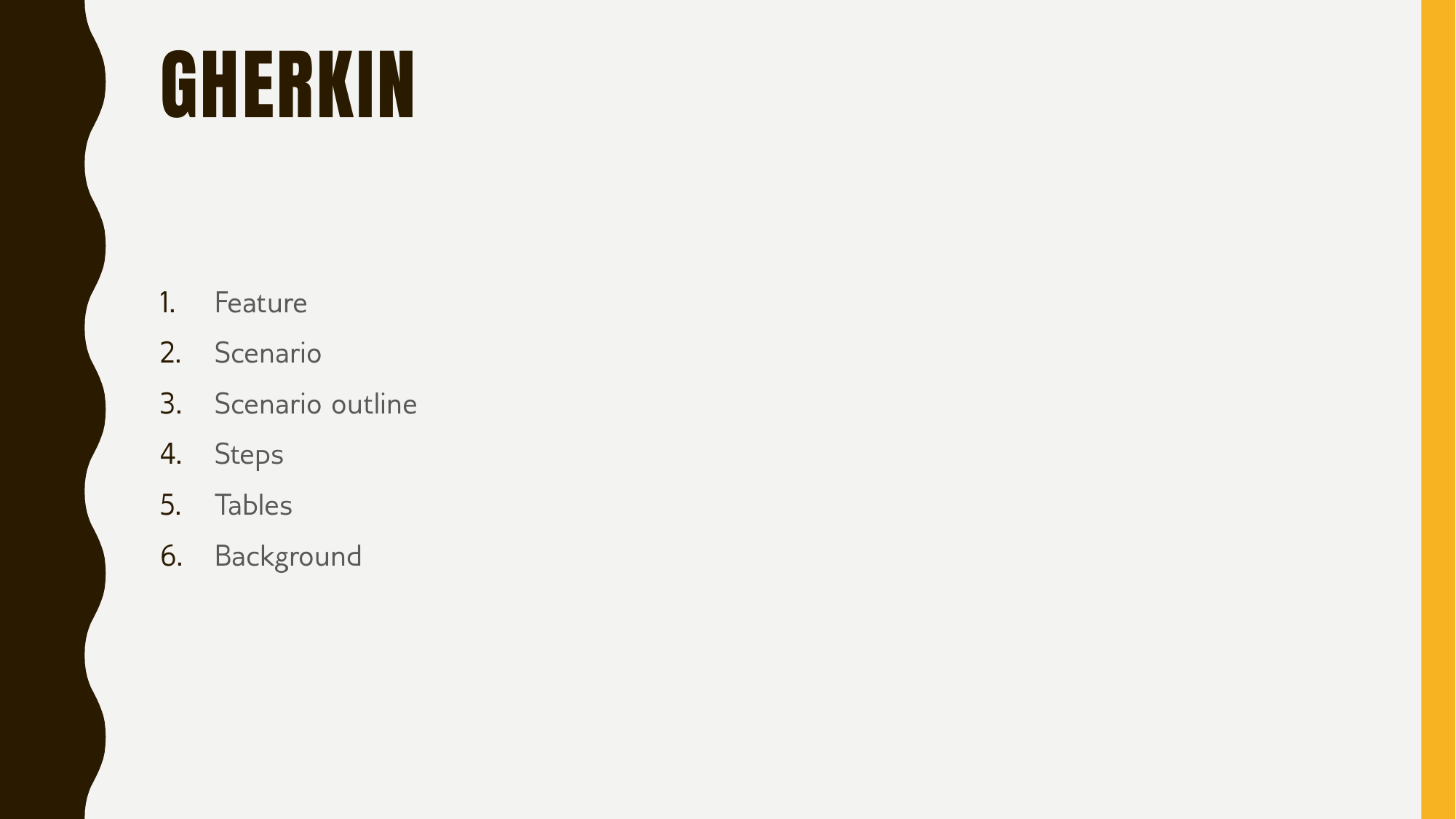

# GHERKIN
Feature
Scenario
Scenario outline
Steps
Tables
Background